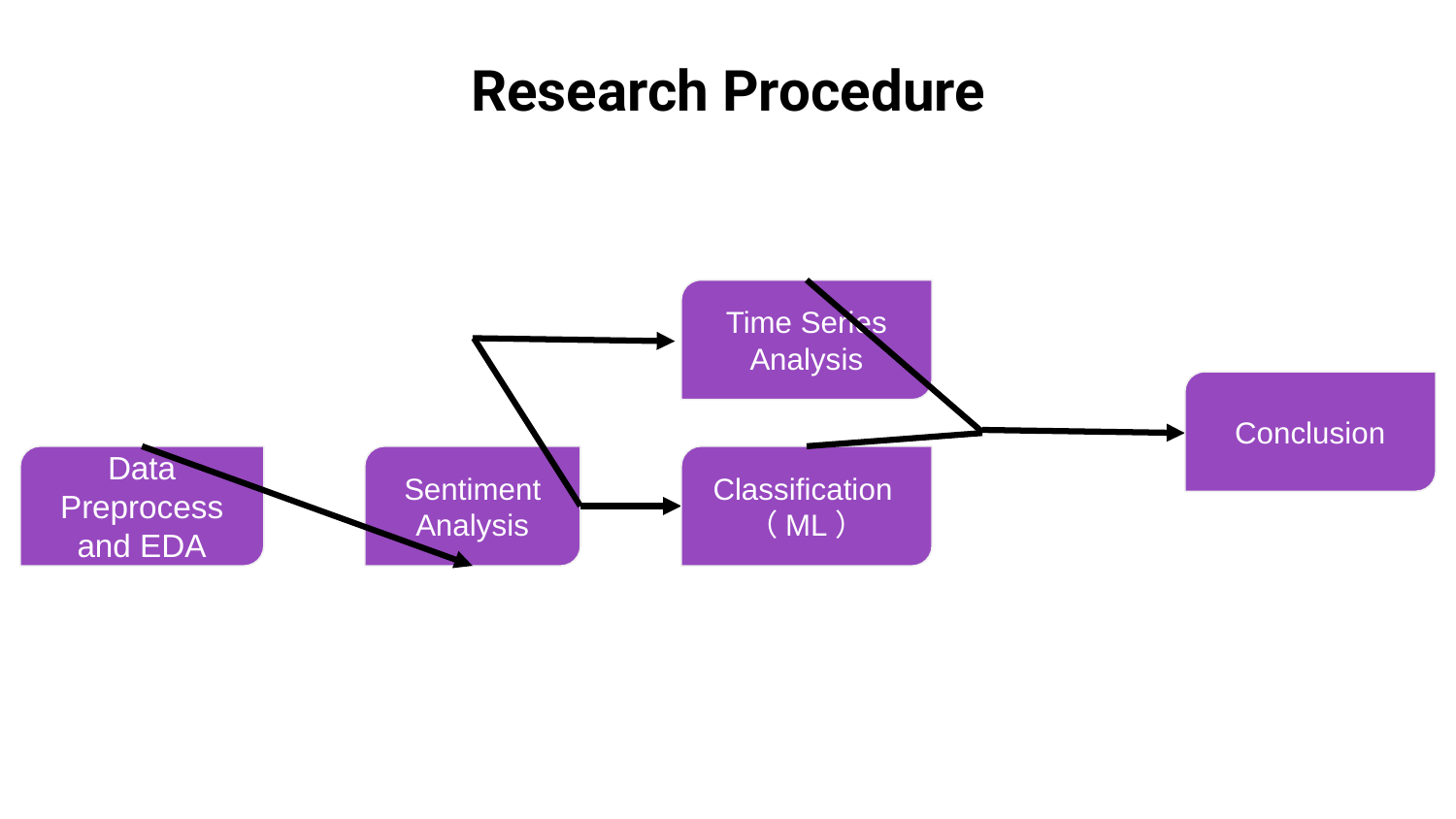

# Research Procedure
Time Series Analysis
Conclusion
Data Preprocess and EDA
Sentiment Analysis
Classification（ML）